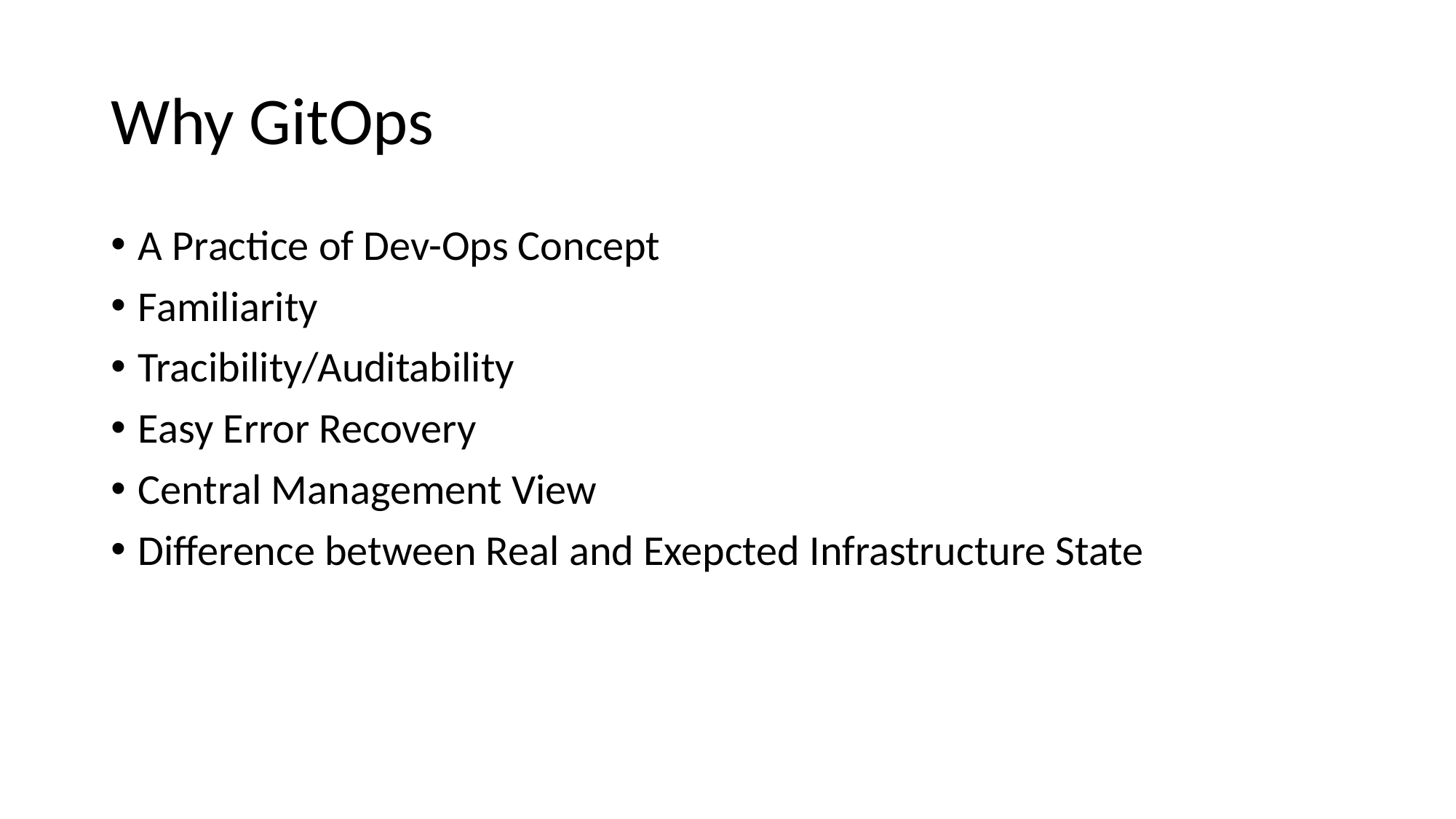

# Why GitOps
A Practice of Dev-Ops Concept
Familiarity
Tracibility/Auditability
Easy Error Recovery
Central Management View
Difference between Real and Exepcted Infrastructure State